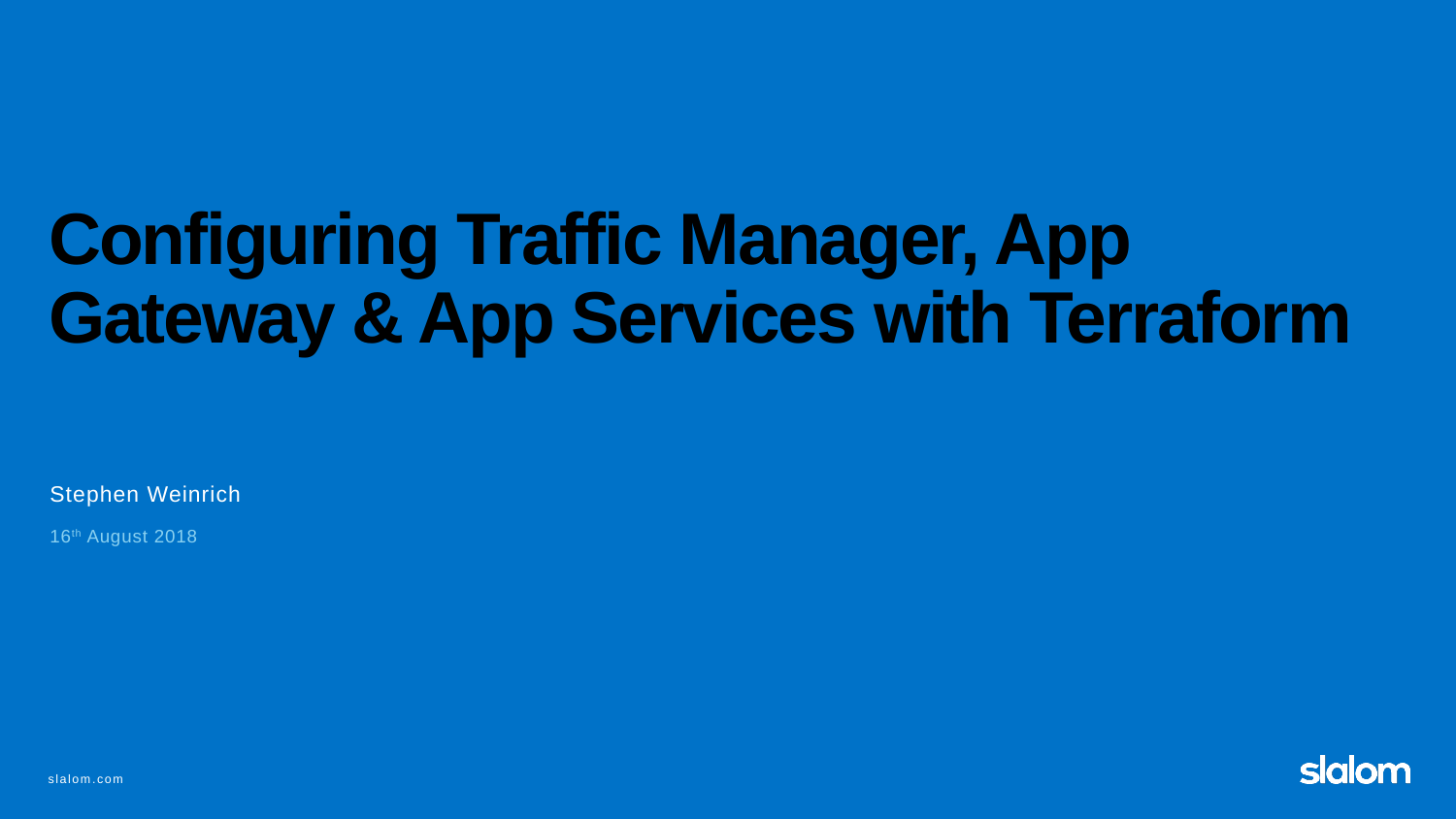

# Configuring Traffic Manager, App Gateway & App Services with Terraform

Stephen Weinrich
16th August 2018